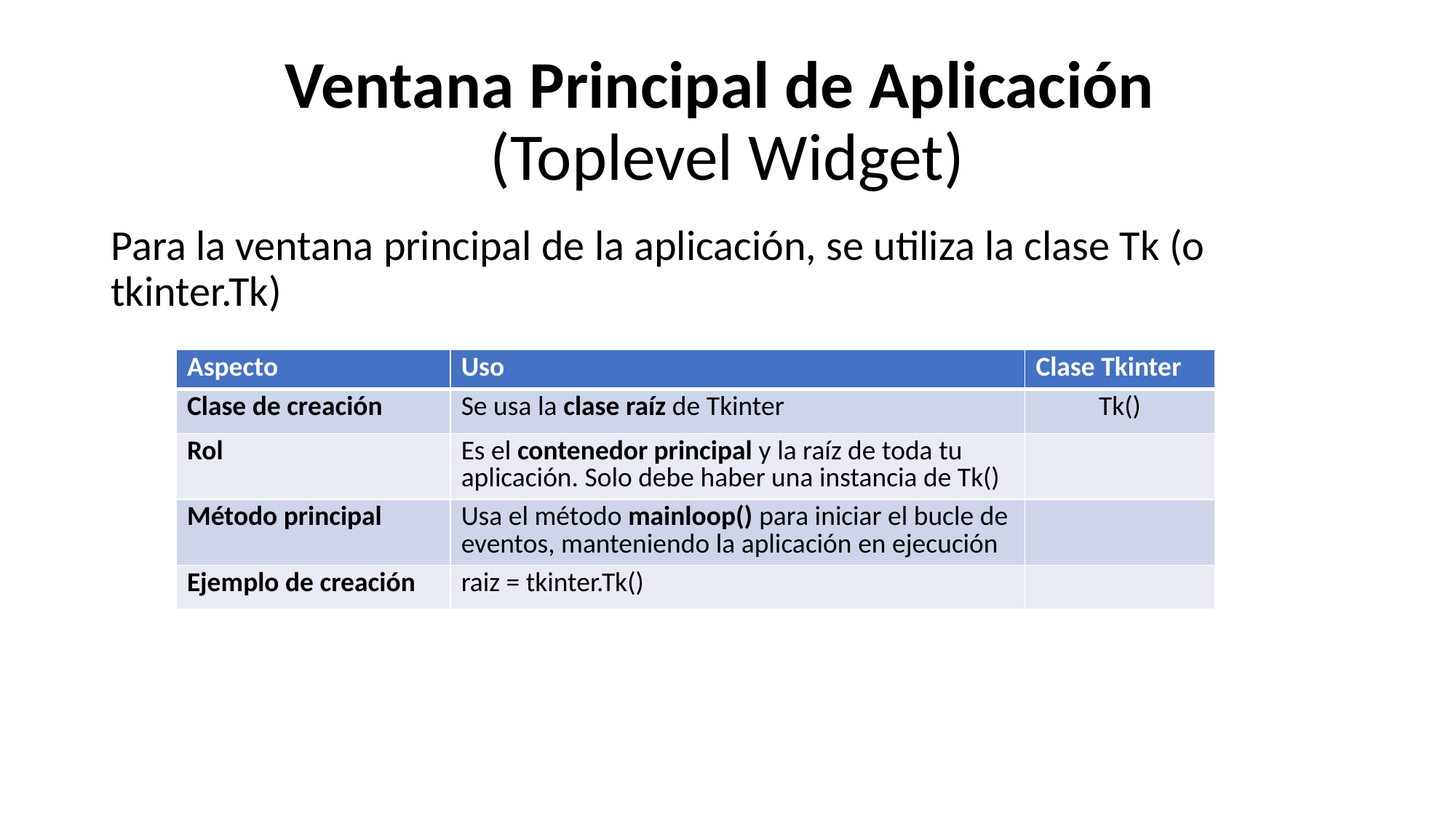

# Ventana Principal de Aplicación (Toplevel Widget)
Para la ventana principal de la aplicación, se utiliza la clase Tk (o tkinter.Tk)

| Aspecto | Uso | Clase Tkinter |
| --- | --- | --- |
| Clase de creación | Se usa la clase raíz de Tkinter | Tk() |
| Rol | Es el contenedor principal y la raíz de toda tu aplicación. Solo debe haber una instancia de Tk() |  |
| Método principal | Usa el método mainloop() para iniciar el bucle de eventos, manteniendo la aplicación en ejecución |  |
| Ejemplo de creación | raiz = tkinter.Tk() |  |